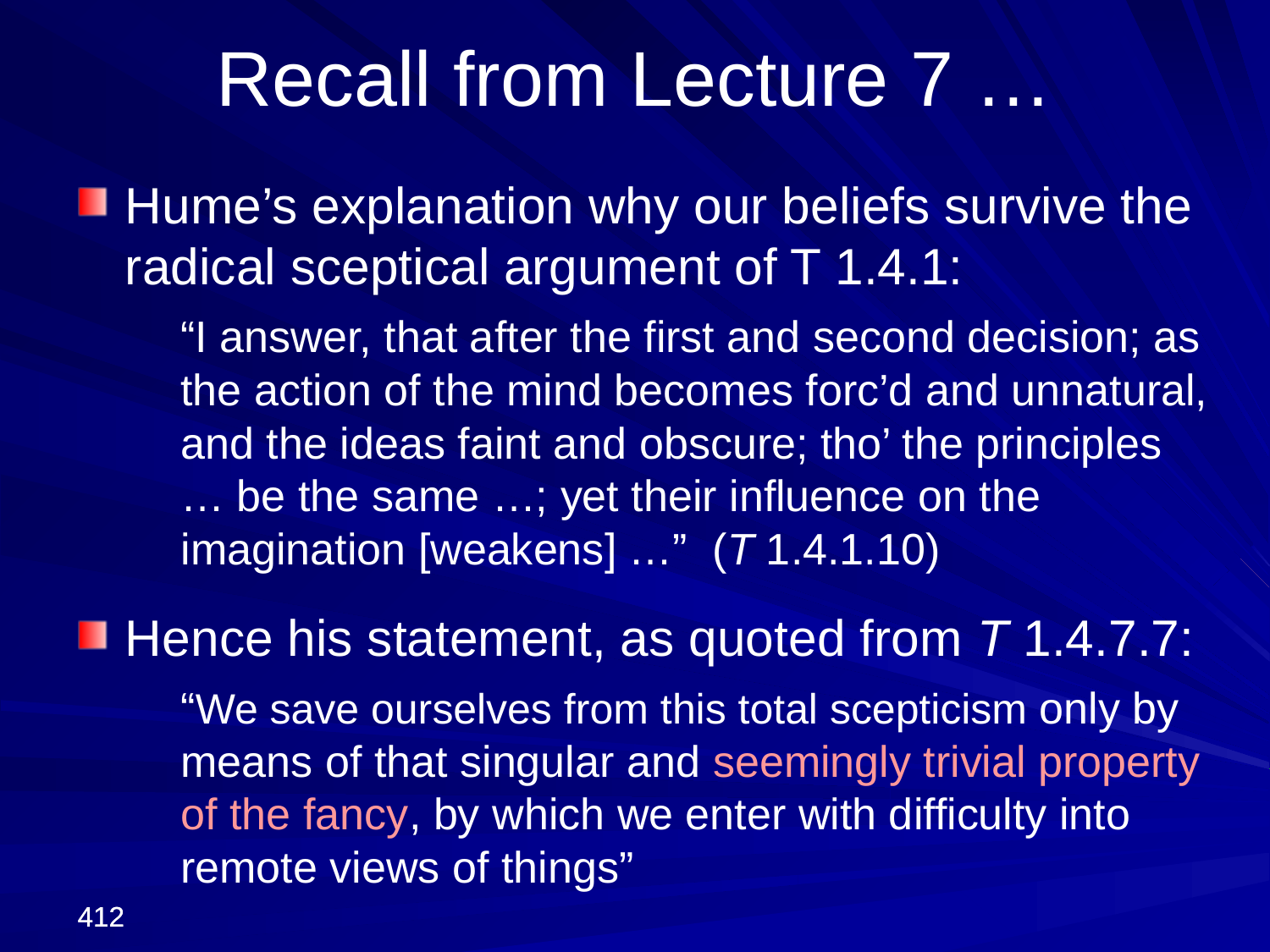

Recall from Lecture 7 …
Hume’s explanation why our beliefs survive the radical sceptical argument of T 1.4.1:
	“I answer, that after the first and second decision; as the action of the mind becomes forc’d and unnatural, and the ideas faint and obscure; tho’ the principles … be the same …; yet their influence on the imagination [weakens] …”  (T 1.4.1.10)
Hence his statement, as quoted from T 1.4.7.7:
	“We save ourselves from this total scepticism only by means of that singular and seemingly trivial property of the fancy, by which we enter with difficulty into remote views of things”
412
412